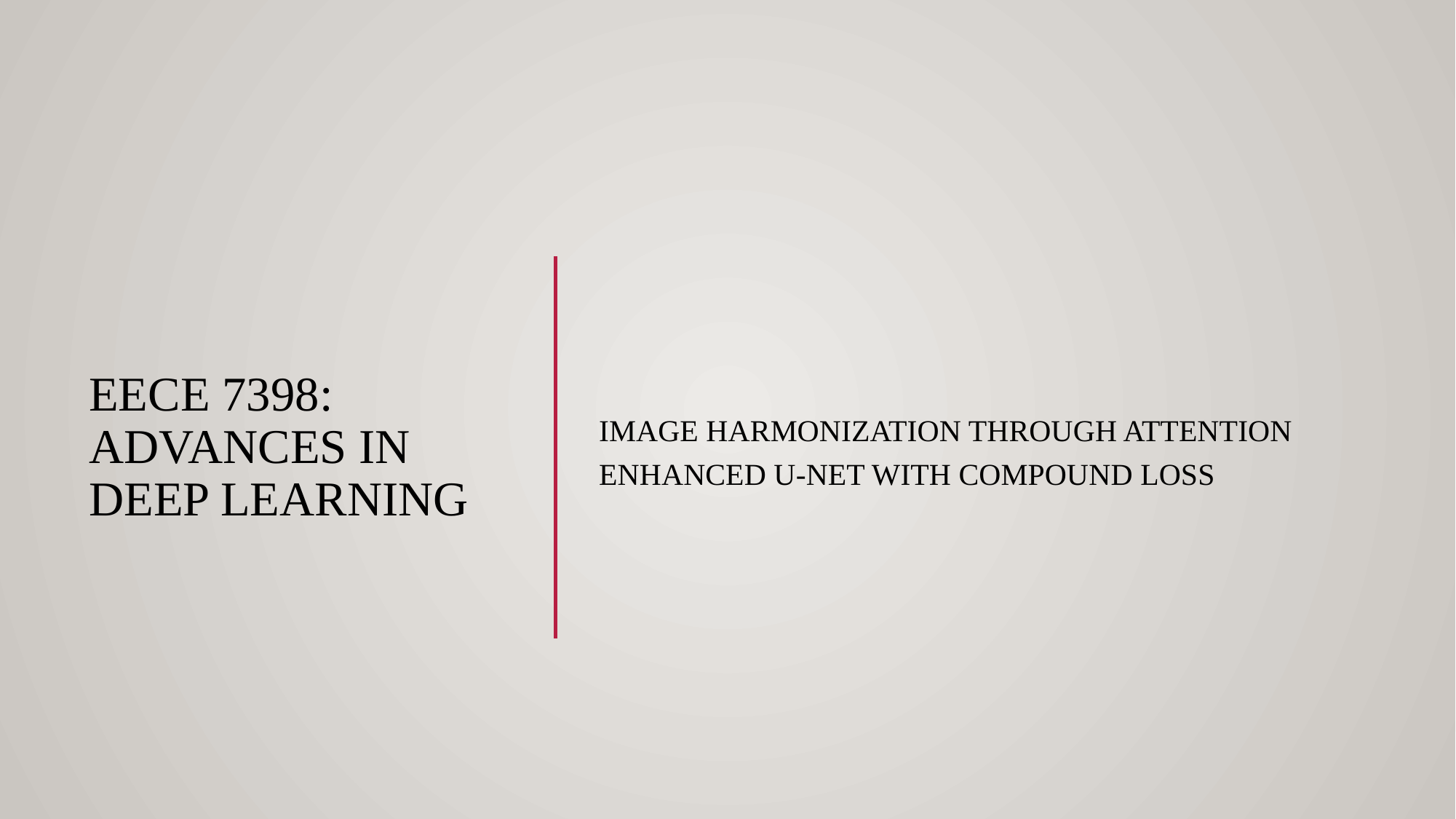

# EECE 7398: Advances in deep learning
IMAGE HARMONIZATION THROUGH ATTENTION ENHANCED U-NET WITH COMPOUND LOSS